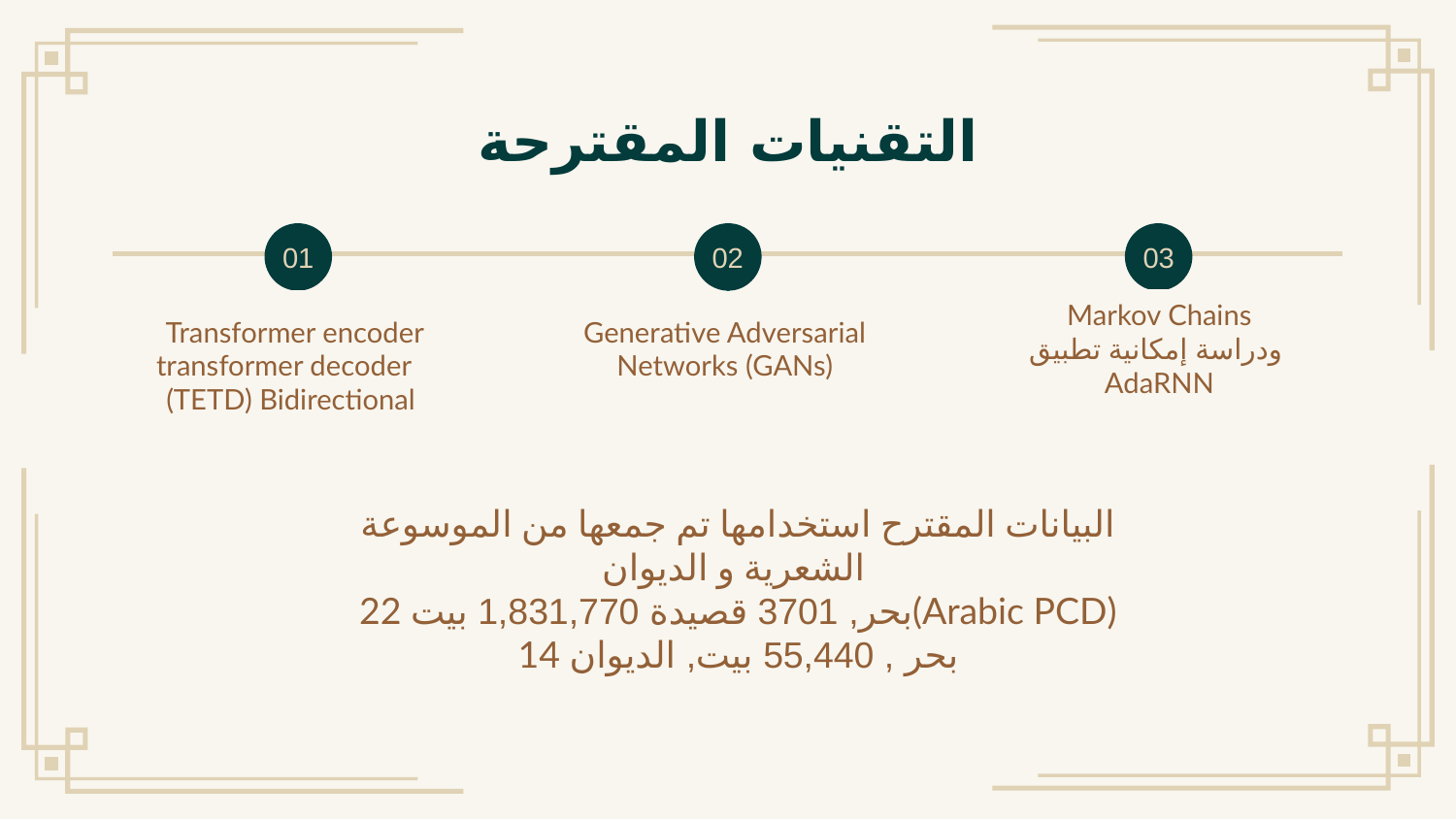

التقنيات المقترحة
01

02

03

Markov Chains
ودراسة إمكانية تطبيق
AdaRNN

Transformer encoder transformer decoder    (TETD) Bidirectional
Generative Adversarial Networks (GANs)
البيانات المقترح استخدامها تم جمعها من الموسوعة الشعرية و الديوان
بحر, 3701 قصيدة 1,831,770 بيت 22(Arabic PCD)
14 بحر , 55,440 بيت, الديوان